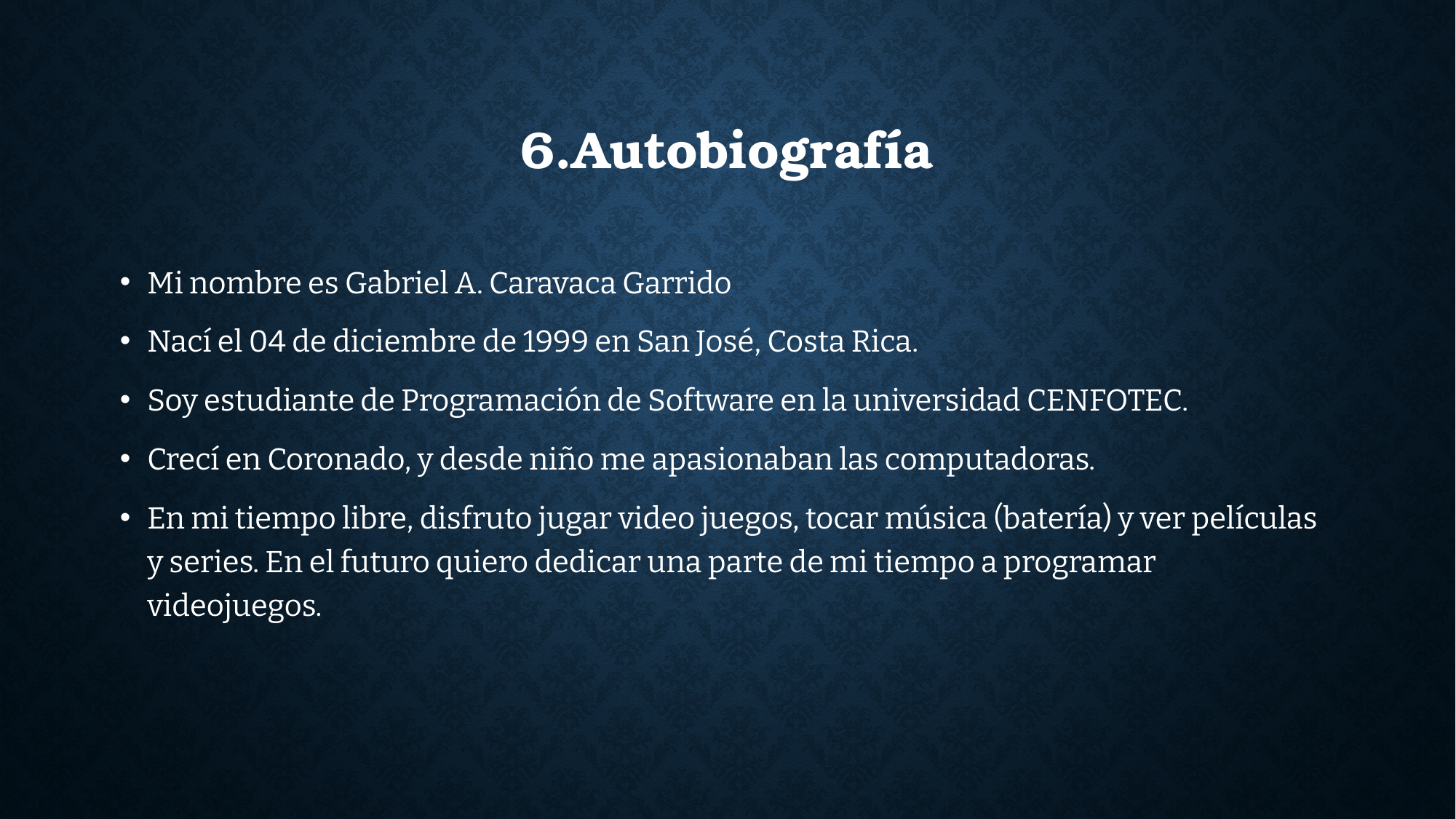

# 6.Autobiografía
Mi nombre es Gabriel A. Caravaca Garrido
Nací el 04 de diciembre de 1999 en San José, Costa Rica.
Soy estudiante de Programación de Software en la universidad CENFOTEC.
Crecí en Coronado, y desde niño me apasionaban las computadoras.
En mi tiempo libre, disfruto jugar video juegos, tocar música (batería) y ver películas y series. En el futuro quiero dedicar una parte de mi tiempo a programar videojuegos.